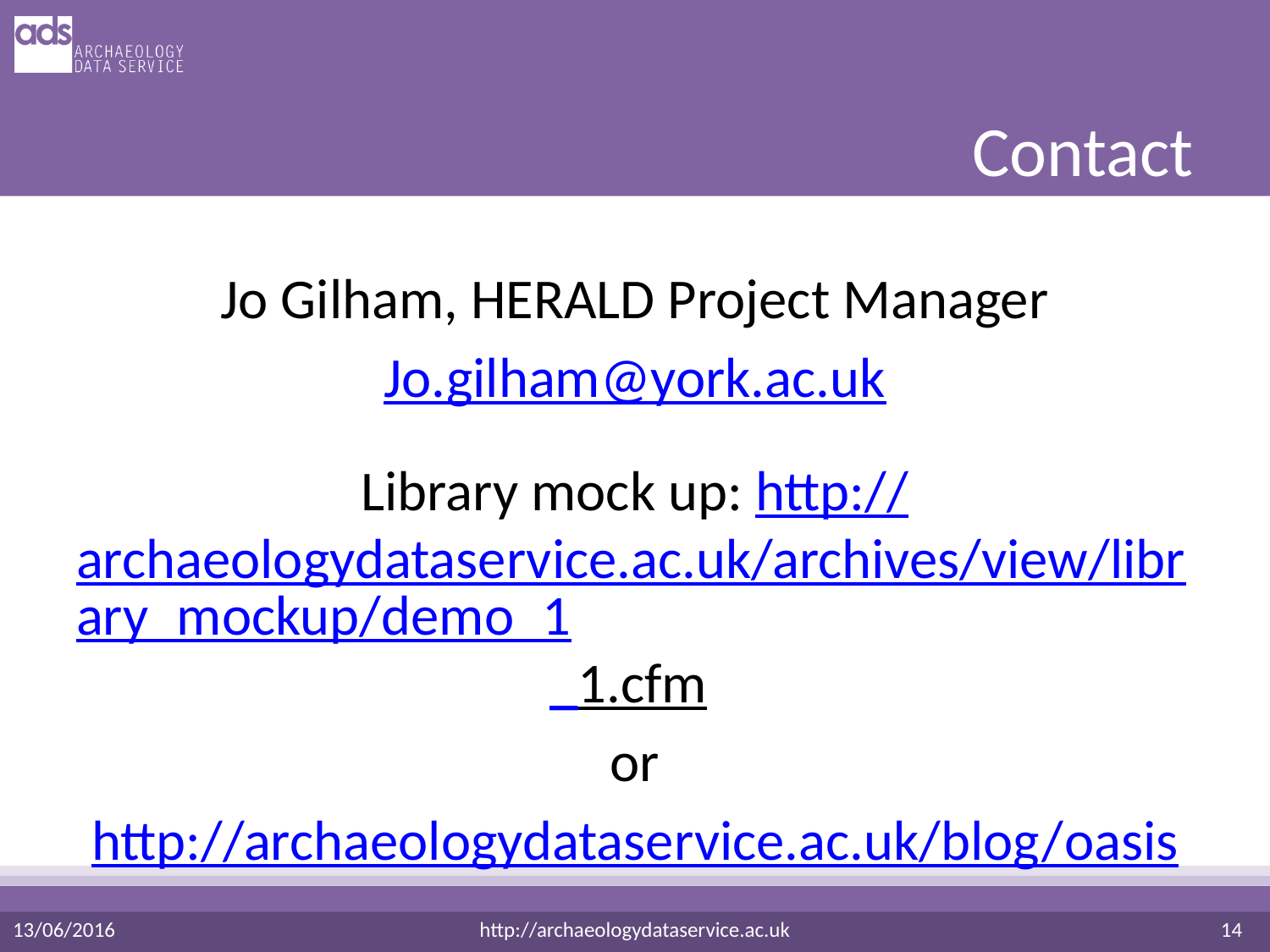

# Contact

Jo Gilham, HERALD Project Manager
Jo.gilham@york.ac.uk

Library mock up: http://archaeologydataservice.ac.uk/archives/view/library_mockup/demo_1_1.cfm
or
http://archaeologydataservice.ac.uk/blog/oasis

http://archaeologydataservice.ac.uk